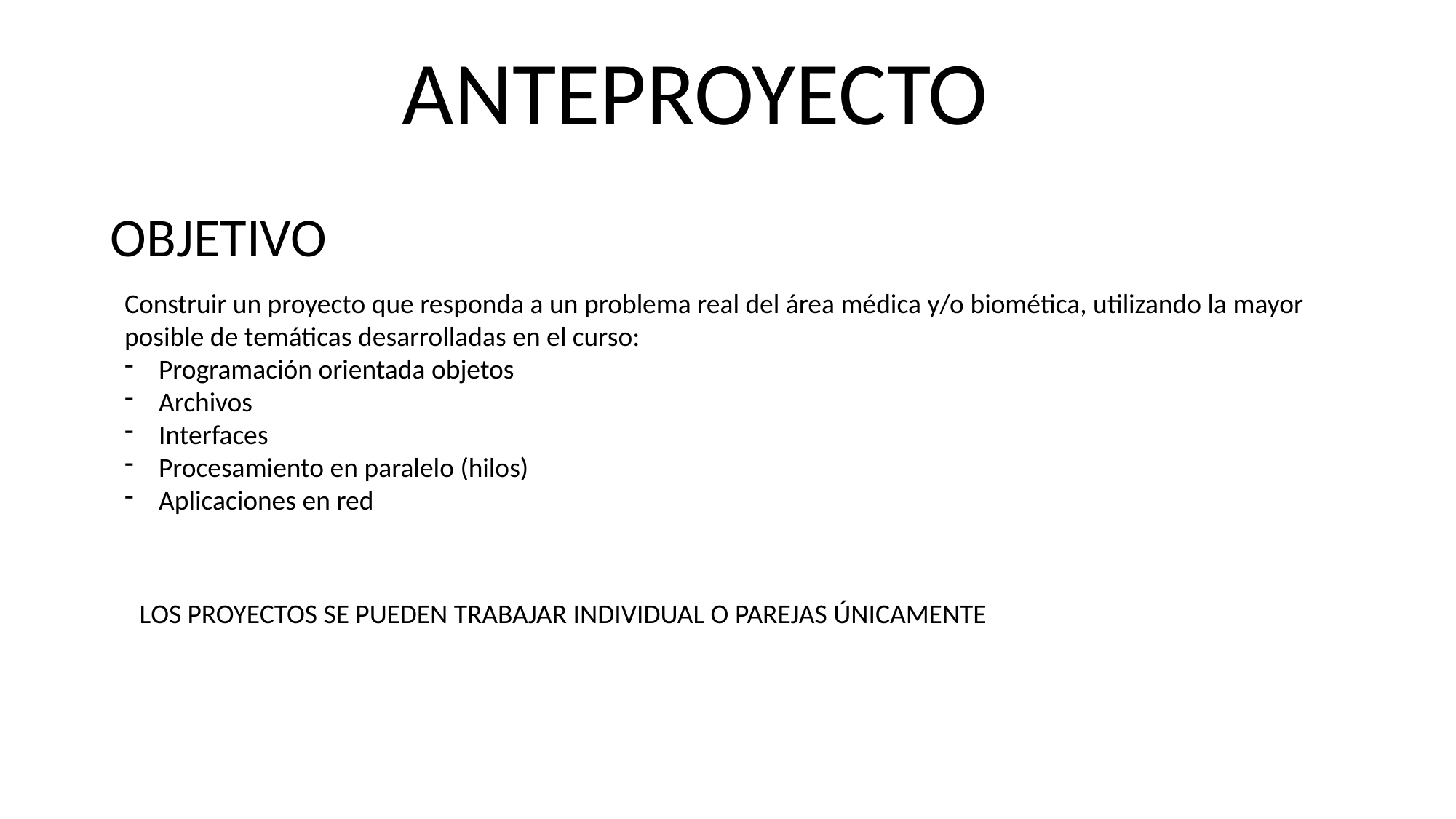

# ANTEPROYECTO
OBJETIVO

Construir un proyecto que responda a un problema real del área médica y/o biomética, utilizando la mayor posible de temáticas desarrolladas en el curso:
Programación orientada objetos
Archivos
Interfaces
Procesamiento en paralelo (hilos)
Aplicaciones en red
LOS PROYECTOS SE PUEDEN TRABAJAR INDIVIDUAL O PAREJAS ÚNICAMENTE